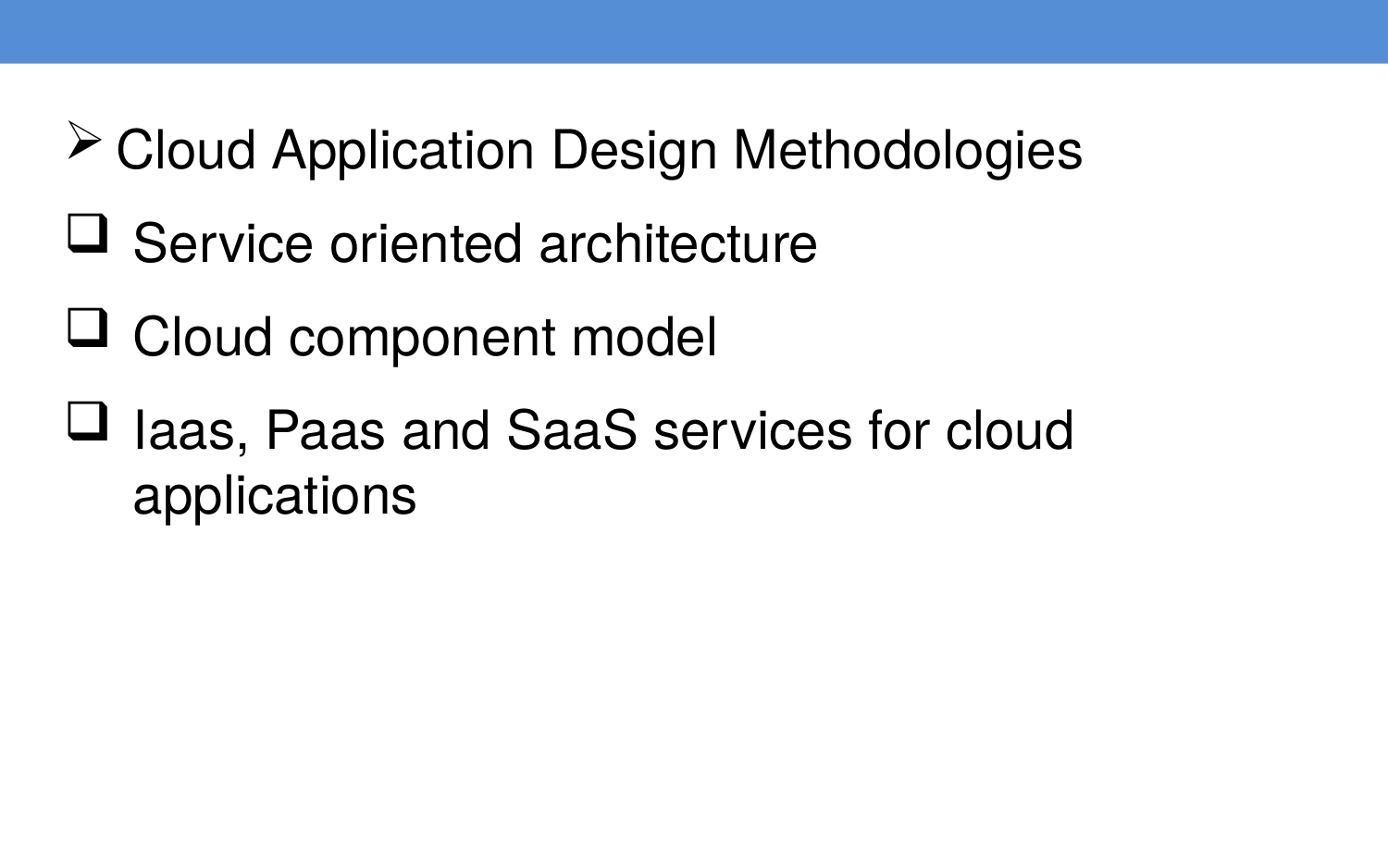

Cloud Application Design Methodologies
Service oriented architecture
Cloud component model
Iaas, Paas and SaaS services for cloud applications